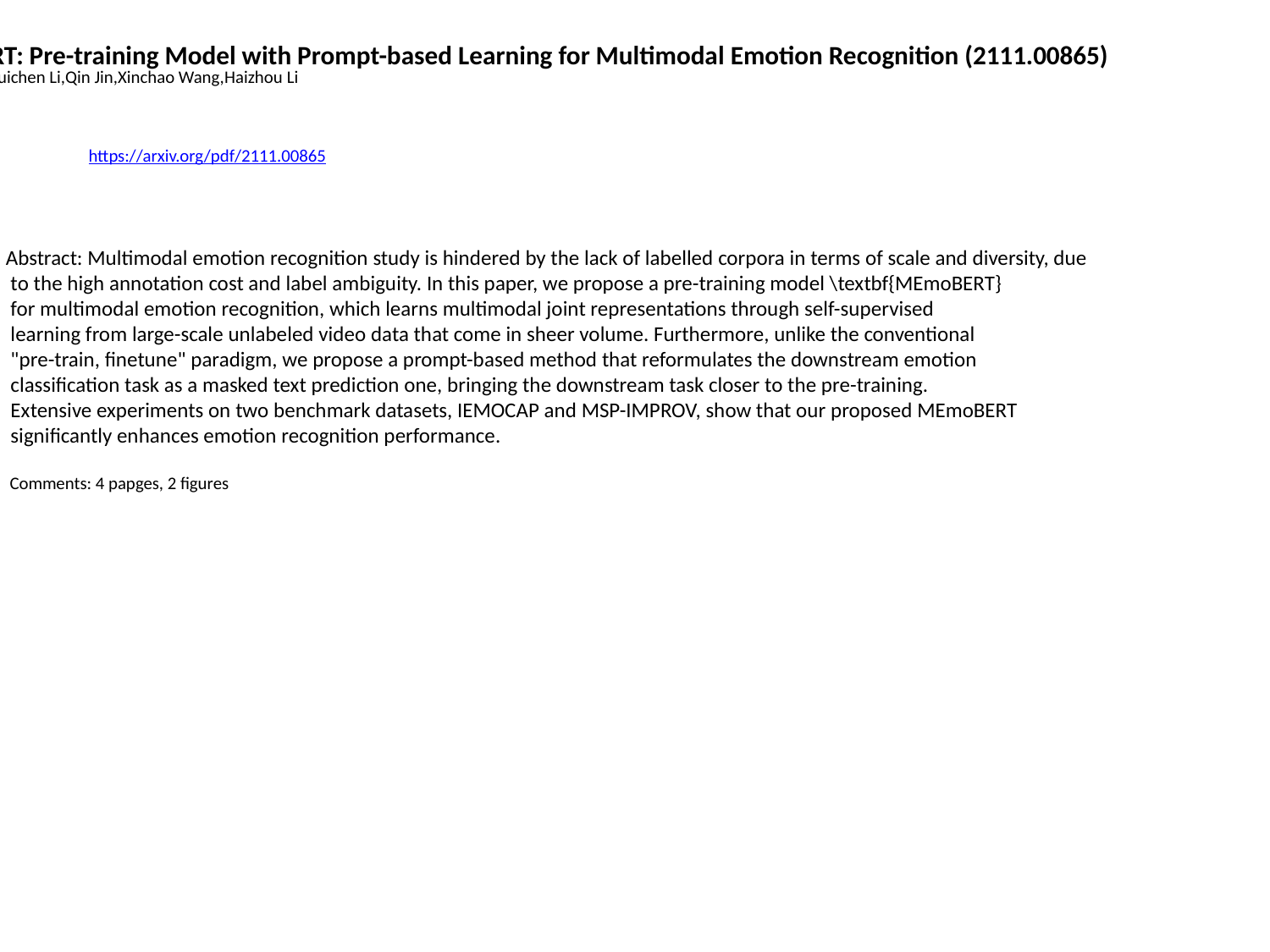

MEmoBERT: Pre-training Model with Prompt-based Learning for Multimodal Emotion Recognition (2111.00865)
Jinming Zhao,Ruichen Li,Qin Jin,Xinchao Wang,Haizhou Li

https://arxiv.org/pdf/2111.00865

Abstract: Multimodal emotion recognition study is hindered by the lack of labelled corpora in terms of scale and diversity, due
 to the high annotation cost and label ambiguity. In this paper, we propose a pre-training model \textbf{MEmoBERT}
 for multimodal emotion recognition, which learns multimodal joint representations through self-supervised
 learning from large-scale unlabeled video data that come in sheer volume. Furthermore, unlike the conventional
 "pre-train, finetune" paradigm, we propose a prompt-based method that reformulates the downstream emotion
 classification task as a masked text prediction one, bringing the downstream task closer to the pre-training.
 Extensive experiments on two benchmark datasets, IEMOCAP and MSP-IMPROV, show that our proposed MEmoBERT
 significantly enhances emotion recognition performance.
 Comments: 4 papges, 2 figures